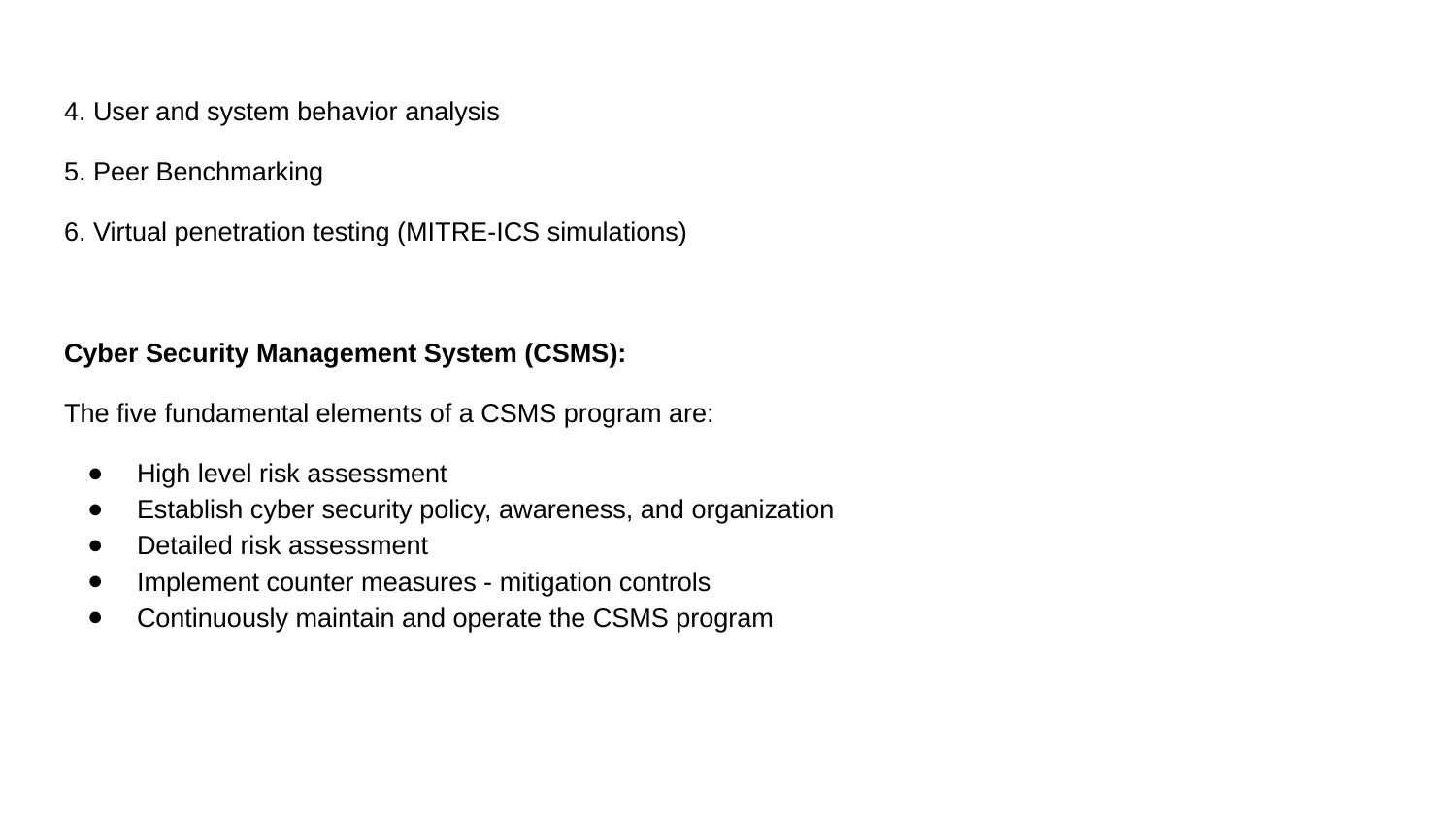

4. User and system behavior analysis
5. Peer Benchmarking
6. Virtual penetration testing (MITRE-ICS simulations)

Cyber Security Management System (CSMS):
The five fundamental elements of a CSMS program are:
High level risk assessment
Establish cyber security policy, awareness, and organization
Detailed risk assessment
Implement counter measures - mitigation controls
Continuously maintain and operate the CSMS program